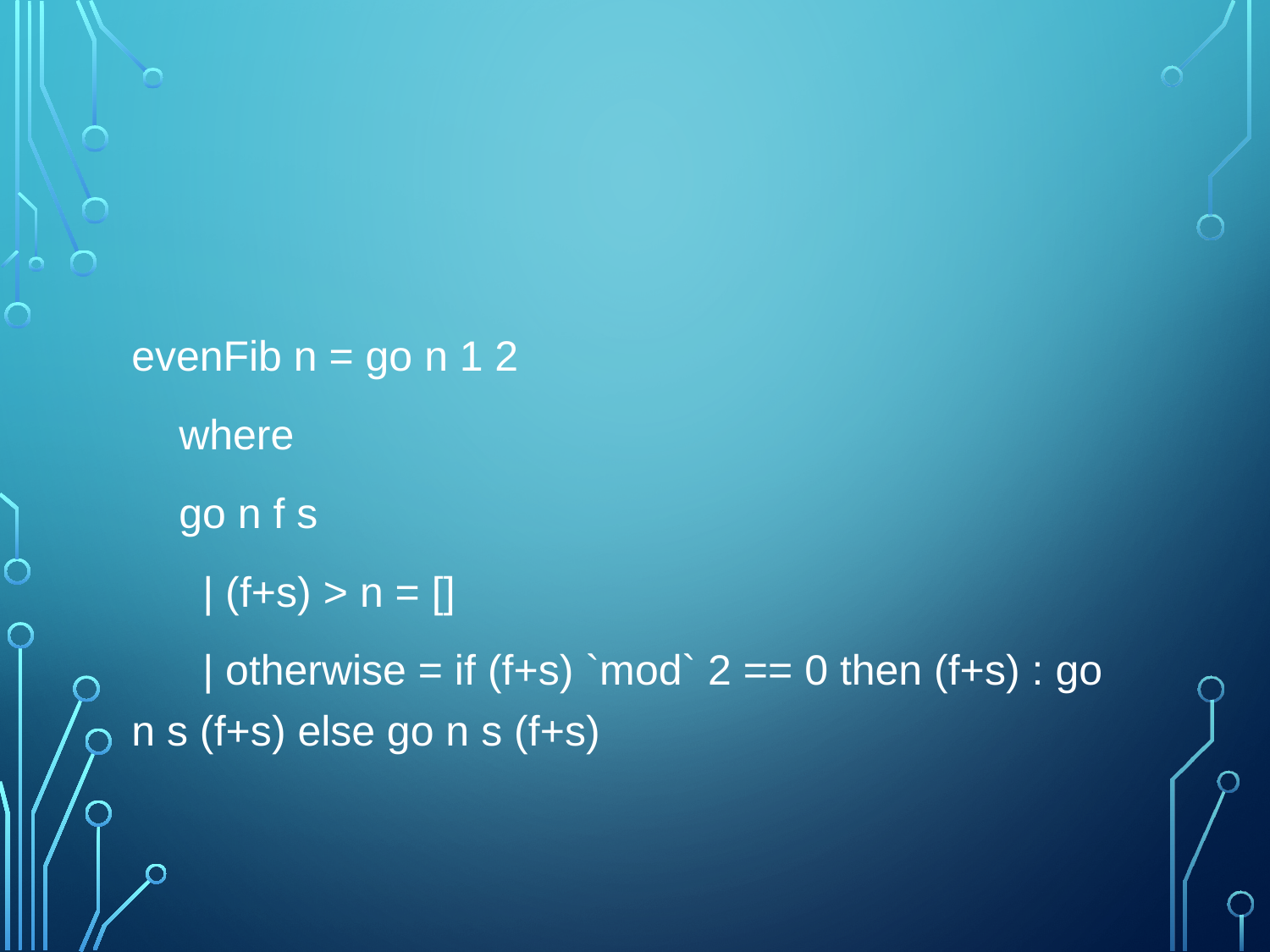

#
evenFib n = go n 1 2
    where
    go n f s
      | (f+s) > n = []
      | otherwise = if (f+s) `mod` 2 == 0 then (f+s) : go n s (f+s) else go n s (f+s)